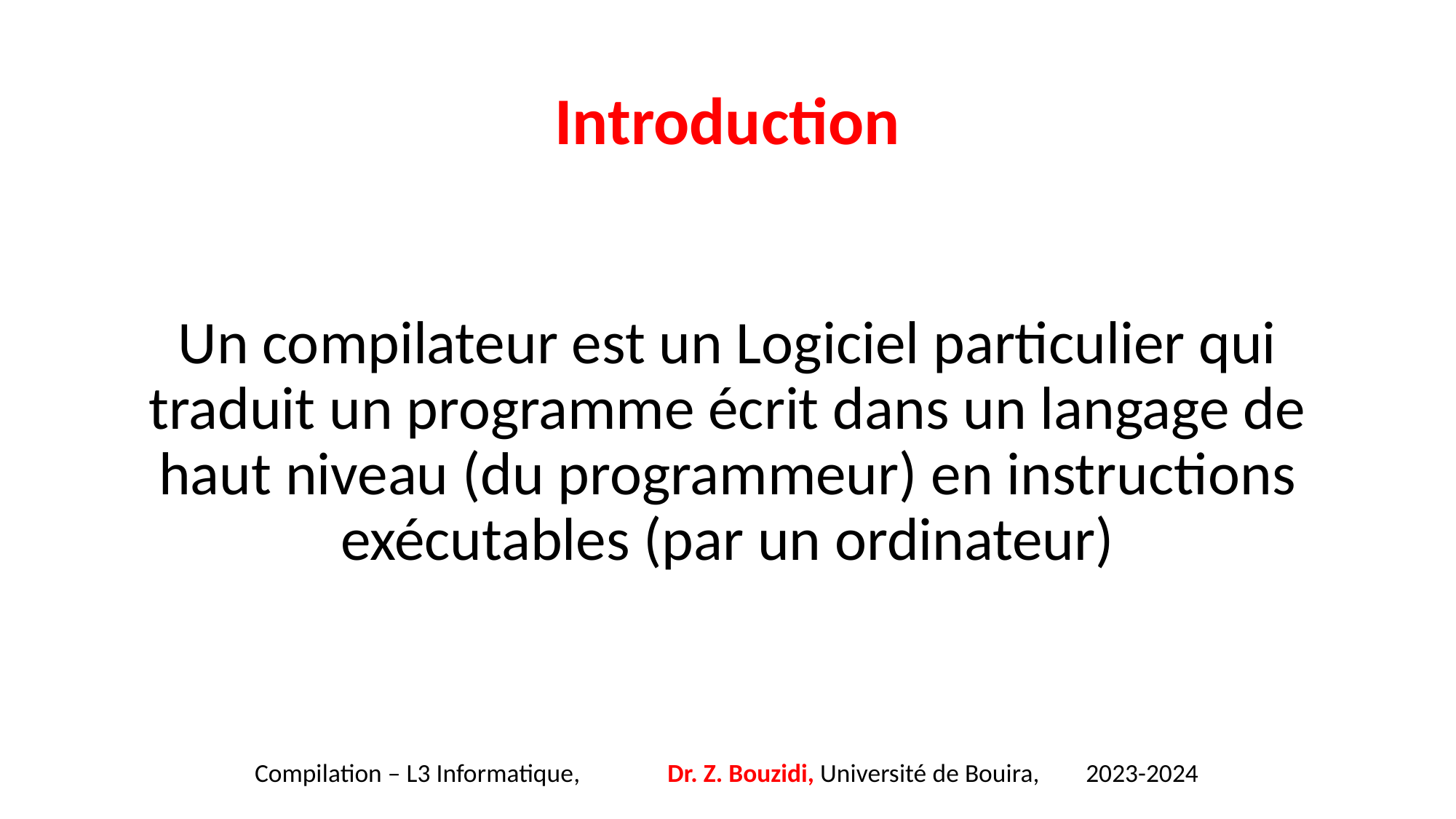

# Introduction

Un compilateur est un Logiciel particulier qui traduit un programme écrit dans un langage de haut niveau (du programmeur) en instructions exécutables (par un ordinateur)
Compilation – L3 Informatique,               Dr. Z. Bouzidi, Université de Bouira,        2023-2024